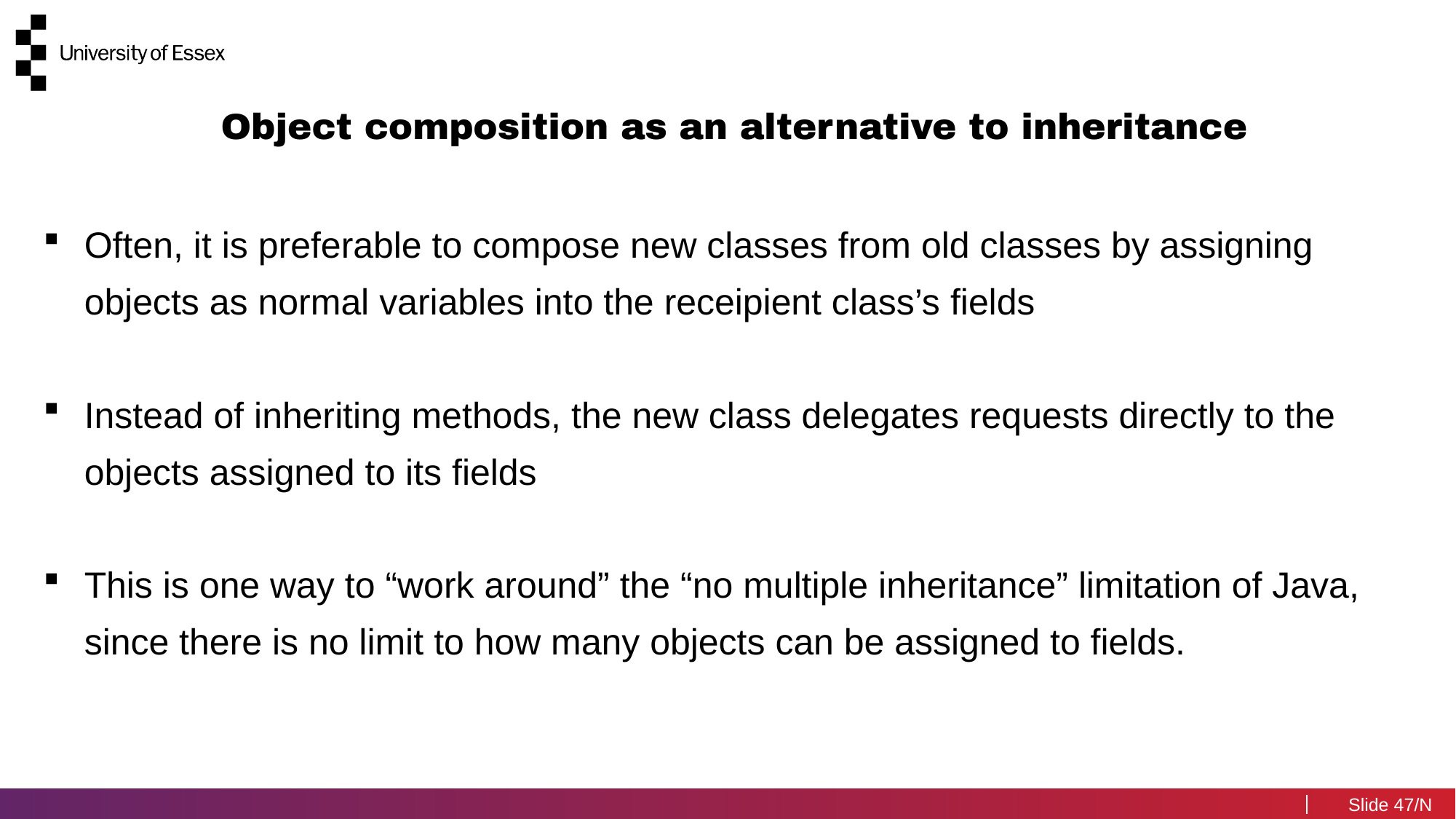

Object composition as an alternative to inheritance

Often, it is preferable to compose new classes from old classes by assigning objects as normal variables into the receipient class’s fields

Instead of inheriting methods, the new class delegates requests directly to the objects assigned to its fields

This is one way to “work around” the “no multiple inheritance” limitation of Java, since there is no limit to how many objects can be assigned to fields.
47/N